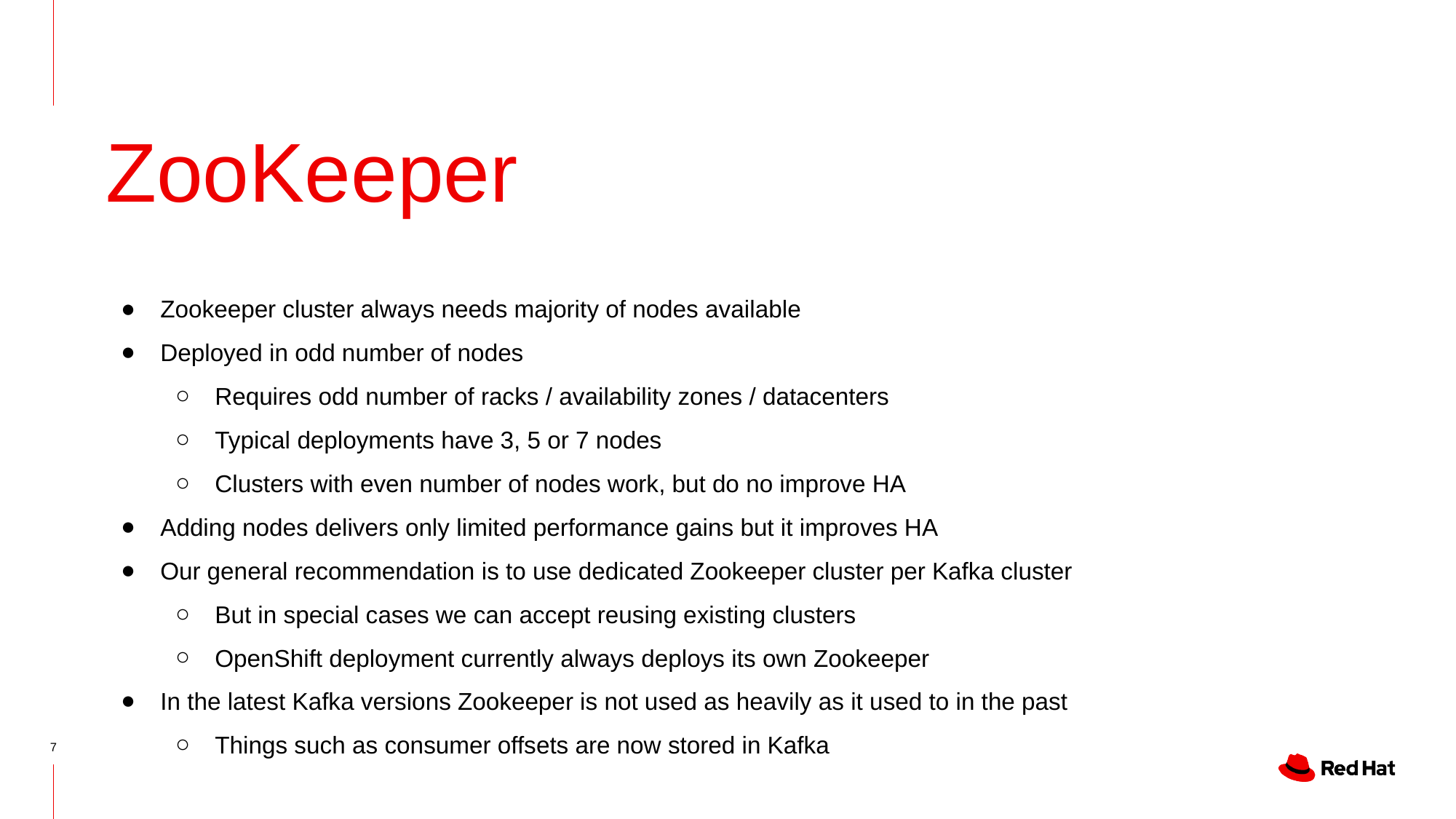

# ZooKeeper
Zookeeper cluster always needs majority of nodes available
Deployed in odd number of nodes
Requires odd number of racks / availability zones / datacenters
Typical deployments have 3, 5 or 7 nodes
Clusters with even number of nodes work, but do no improve HA
Adding nodes delivers only limited performance gains but it improves HA
Our general recommendation is to use dedicated Zookeeper cluster per Kafka cluster
But in special cases we can accept reusing existing clusters
OpenShift deployment currently always deploys its own Zookeeper
In the latest Kafka versions Zookeeper is not used as heavily as it used to in the past
Things such as consumer offsets are now stored in Kafka

7